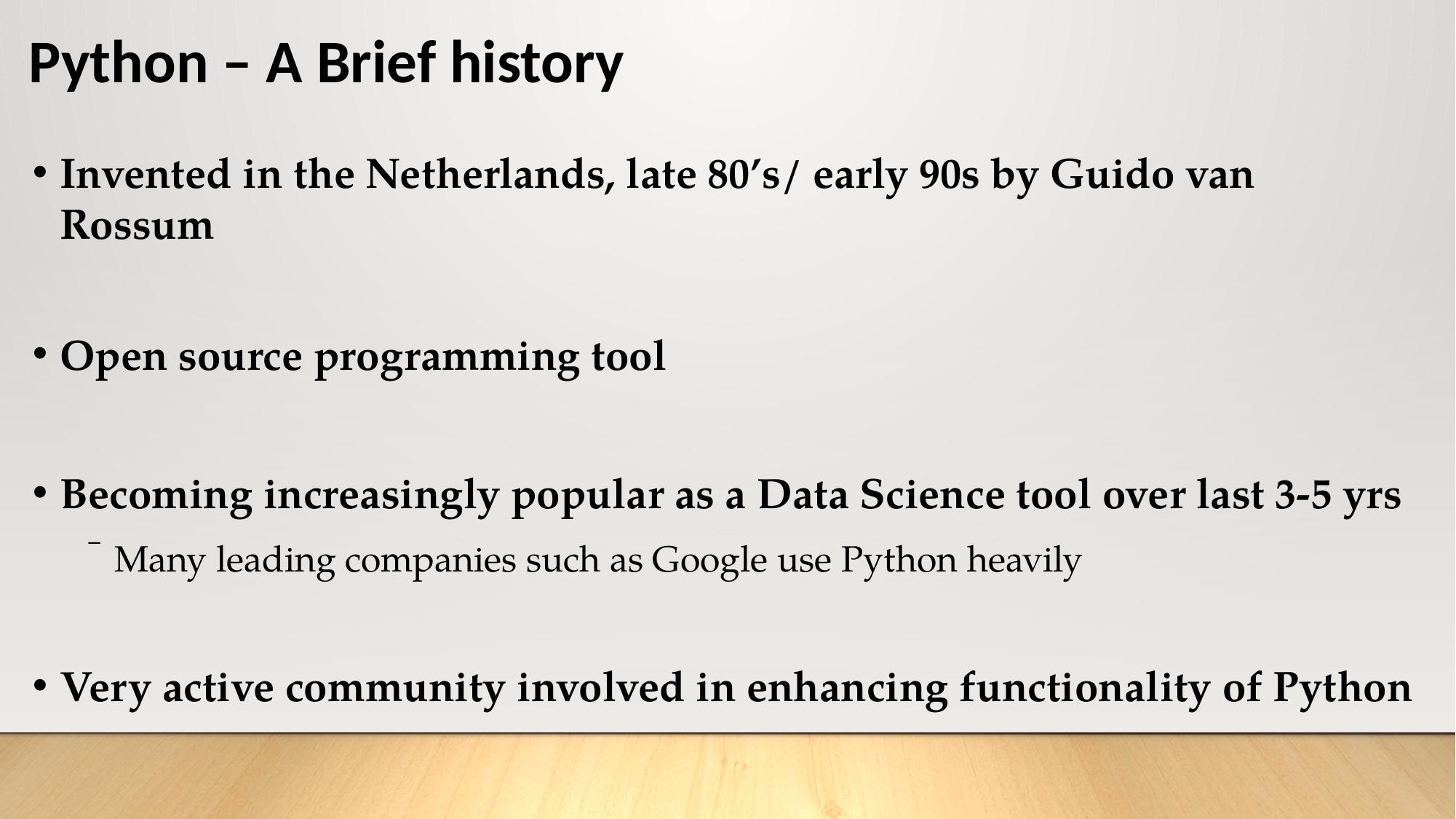

# Python – A Brief history
Invented in the Netherlands, late 80’s/ early 90s by Guido van Rossum

Open source programming tool

Becoming increasingly popular as a Data Science tool over last 3-5 yrs
Many leading companies such as Google use Python heavily

Very active community involved in enhancing functionality of Python